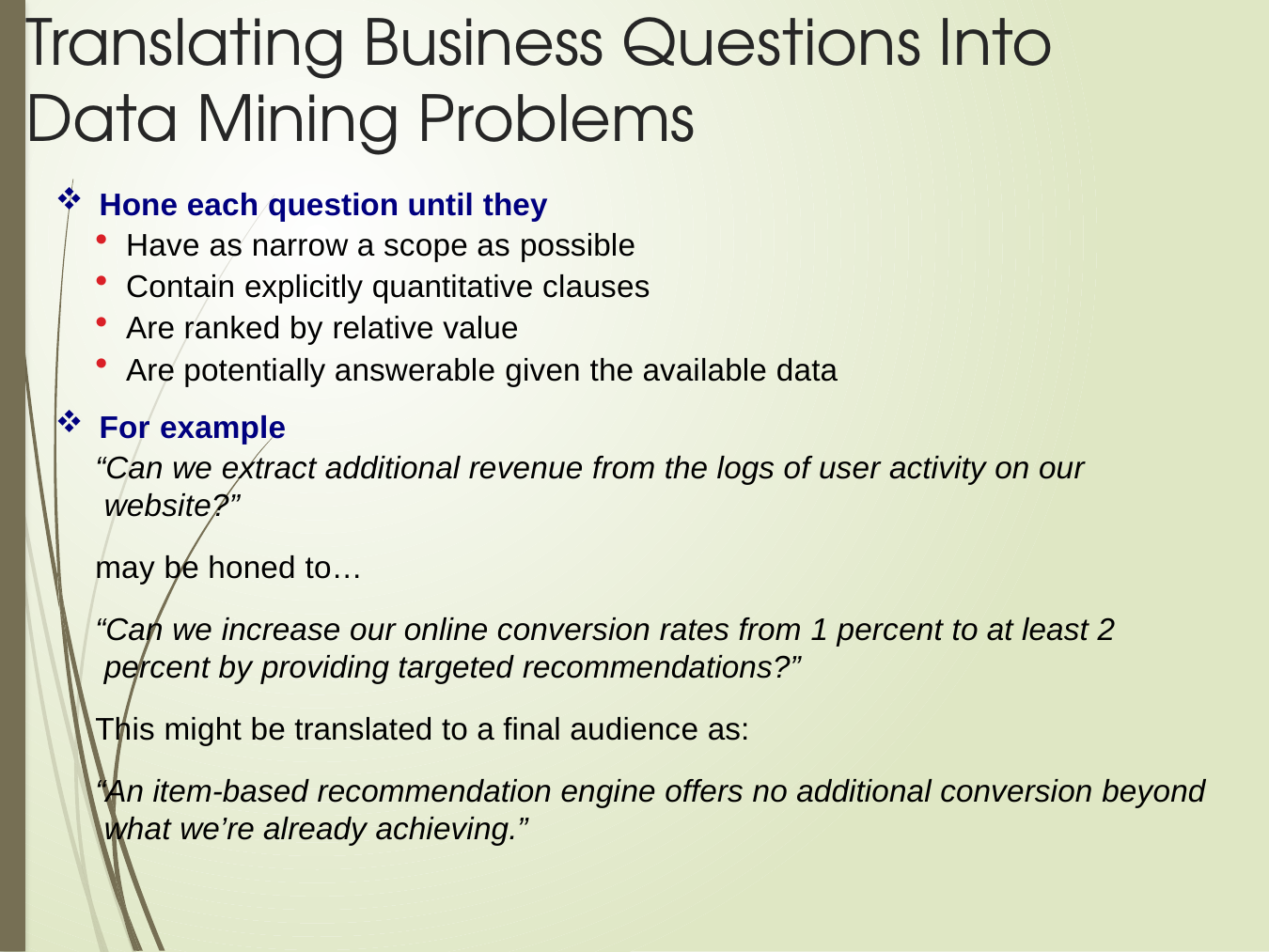

# Translating Business Questions Into Data Mining Problems
Hone each question until they
Have as narrow a scope as possible
Contain explicitly quantitative clauses
Are ranked by relative value
Are potentially answerable given the available data
For example
“Can we extract additional revenue from the logs of user activity on our  website?”
may be honed to…
“Can we increase our online conversion rates from 1 percent to at least 2  percent by providing targeted recommendations?”
This might be translated to a final audience as:
“An item-based recommendation engine offers no additional conversion beyond  what we’re already achieving.”